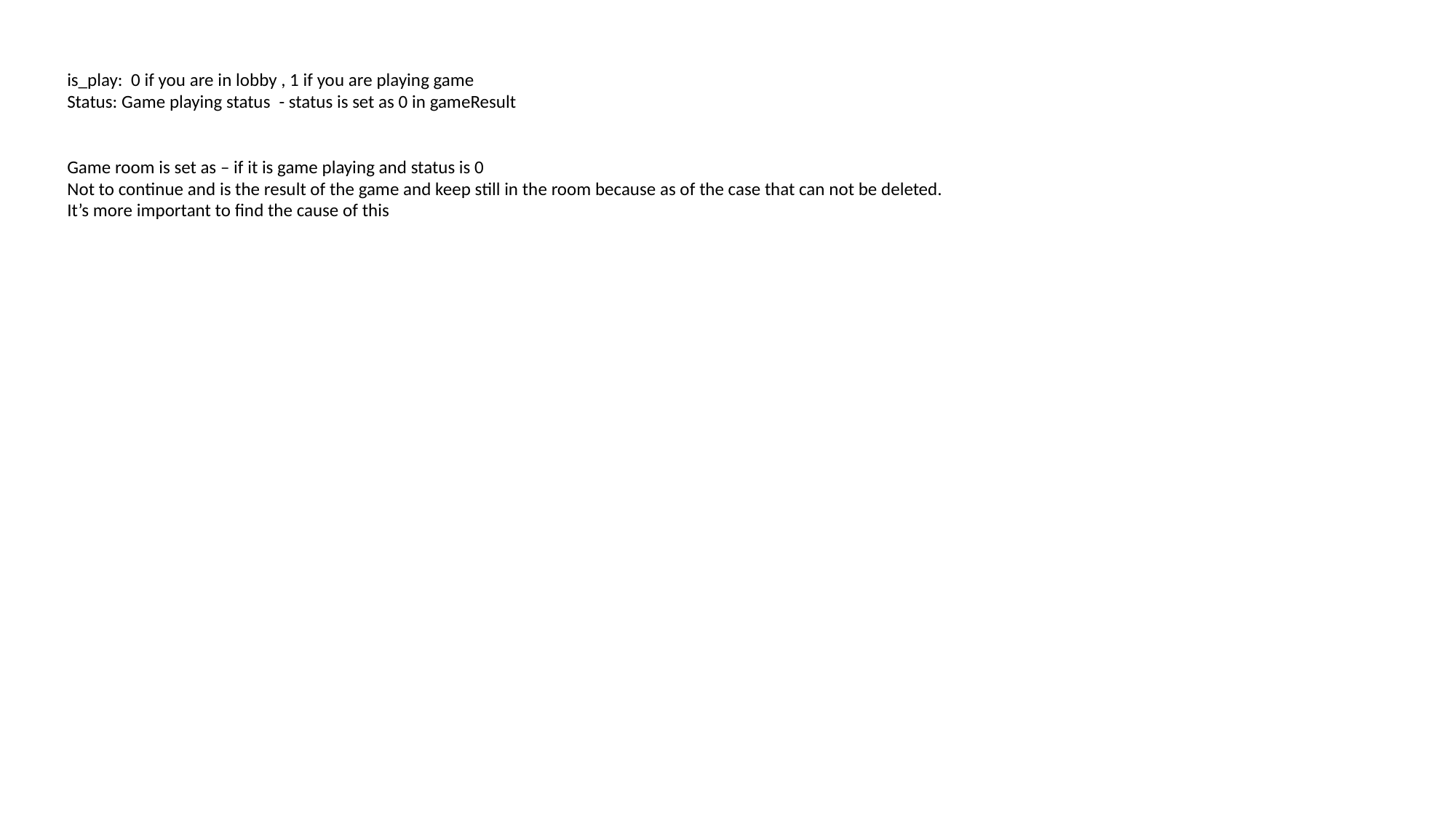

is_play:  0 if you are in lobby , 1 if you are playing game
Status: Game playing status  - status is set as 0 in gameResult

Game room is set as – if it is game playing and status is 0
Not to continue and is the result of the game and keep still in the room because as of the case that can not be deleted.
It’s more important to find the cause of this